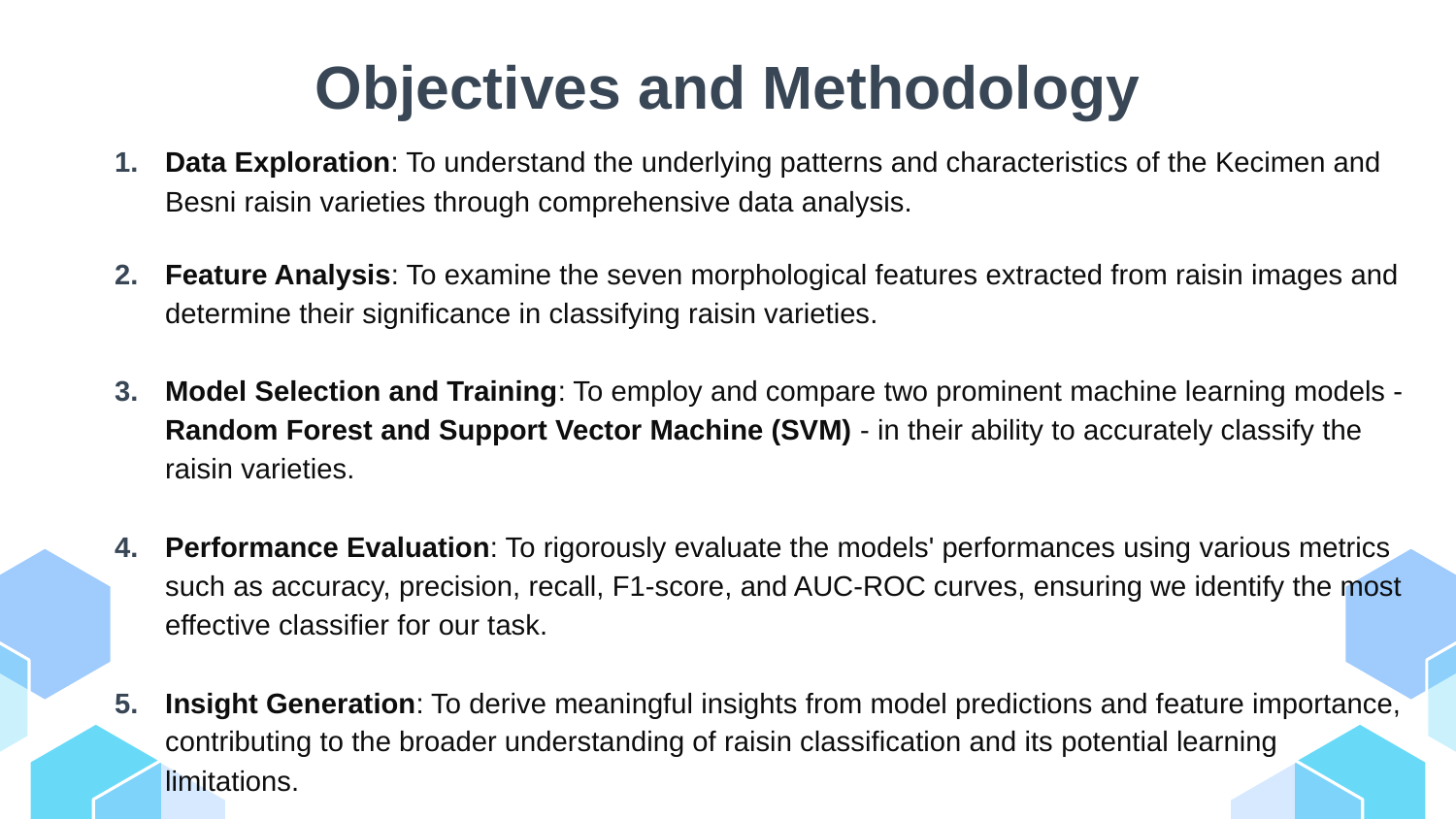

# Objectives and Methodology
Data Exploration: To understand the underlying patterns and characteristics of the Kecimen and Besni raisin varieties through comprehensive data analysis.
Feature Analysis: To examine the seven morphological features extracted from raisin images and determine their significance in classifying raisin varieties.
Model Selection and Training: To employ and compare two prominent machine learning models - Random Forest and Support Vector Machine (SVM) - in their ability to accurately classify the raisin varieties.
Performance Evaluation: To rigorously evaluate the models' performances using various metrics such as accuracy, precision, recall, F1-score, and AUC-ROC curves, ensuring we identify the most effective classifier for our task.
Insight Generation: To derive meaningful insights from model predictions and feature importance, contributing to the broader understanding of raisin classification and its potential learning limitations.